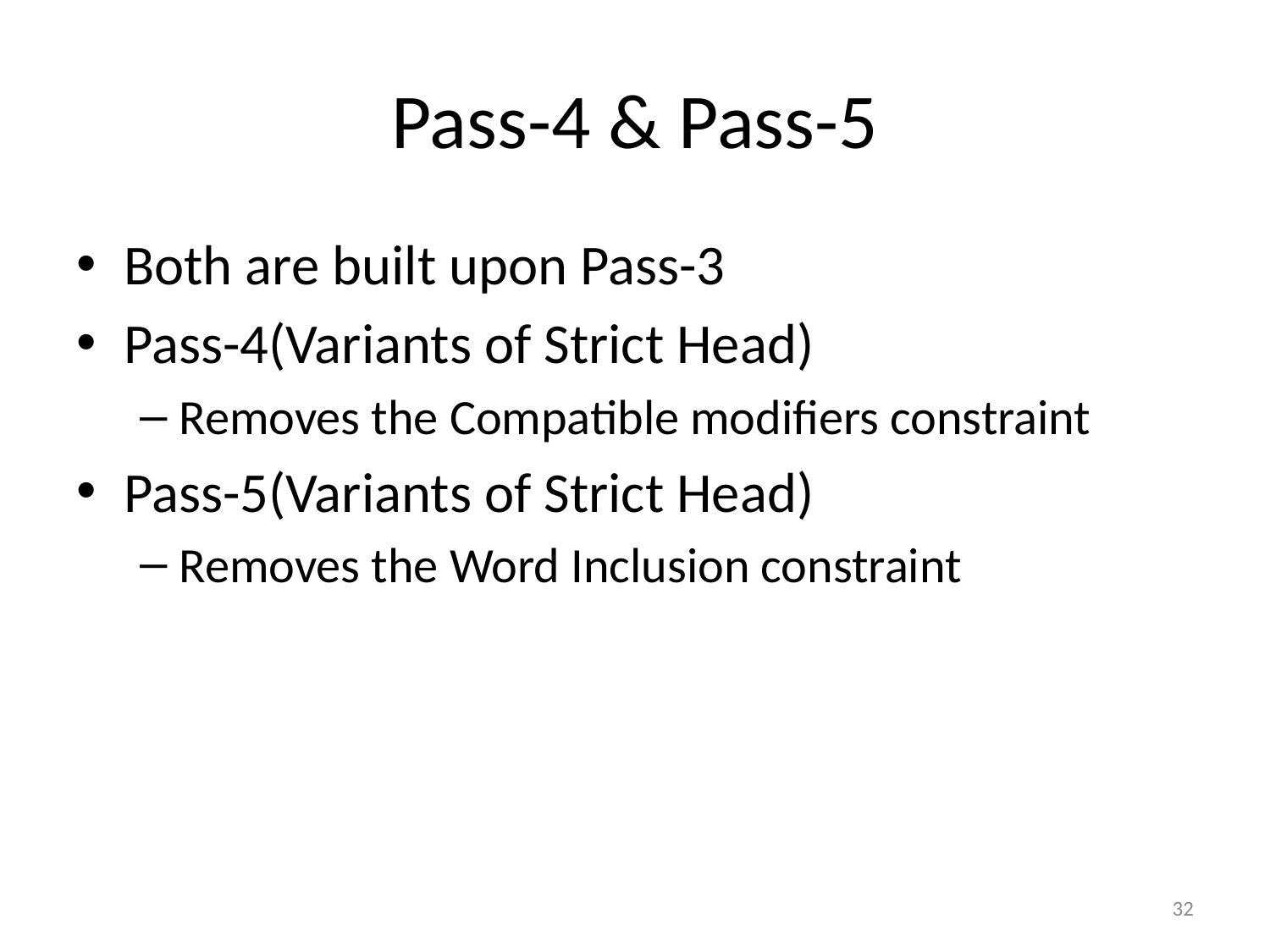

# Pass-4 & Pass-5
Both are built upon Pass-3
Pass-4(Variants of Strict Head)
Removes the Compatible modifiers constraint
Pass-5(Variants of Strict Head)
Removes the Word Inclusion constraint
32